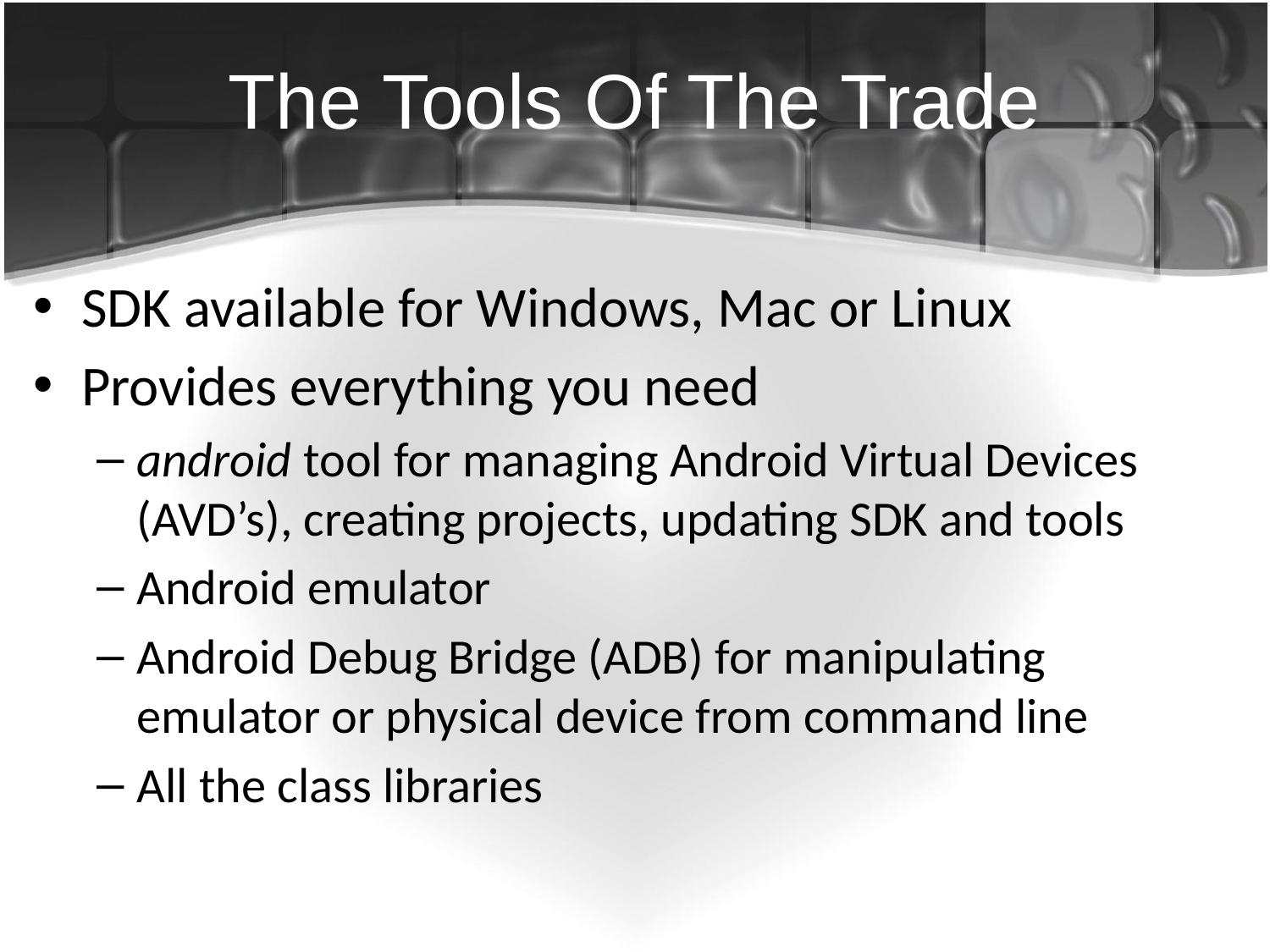

# The Tools Of The Trade
SDK available for Windows, Mac or Linux
Provides everything you need
android tool for managing Android Virtual Devices (AVD’s), creating projects, updating SDK and tools
Android emulator
Android Debug Bridge (ADB) for manipulating emulator or physical device from command line
All the class libraries